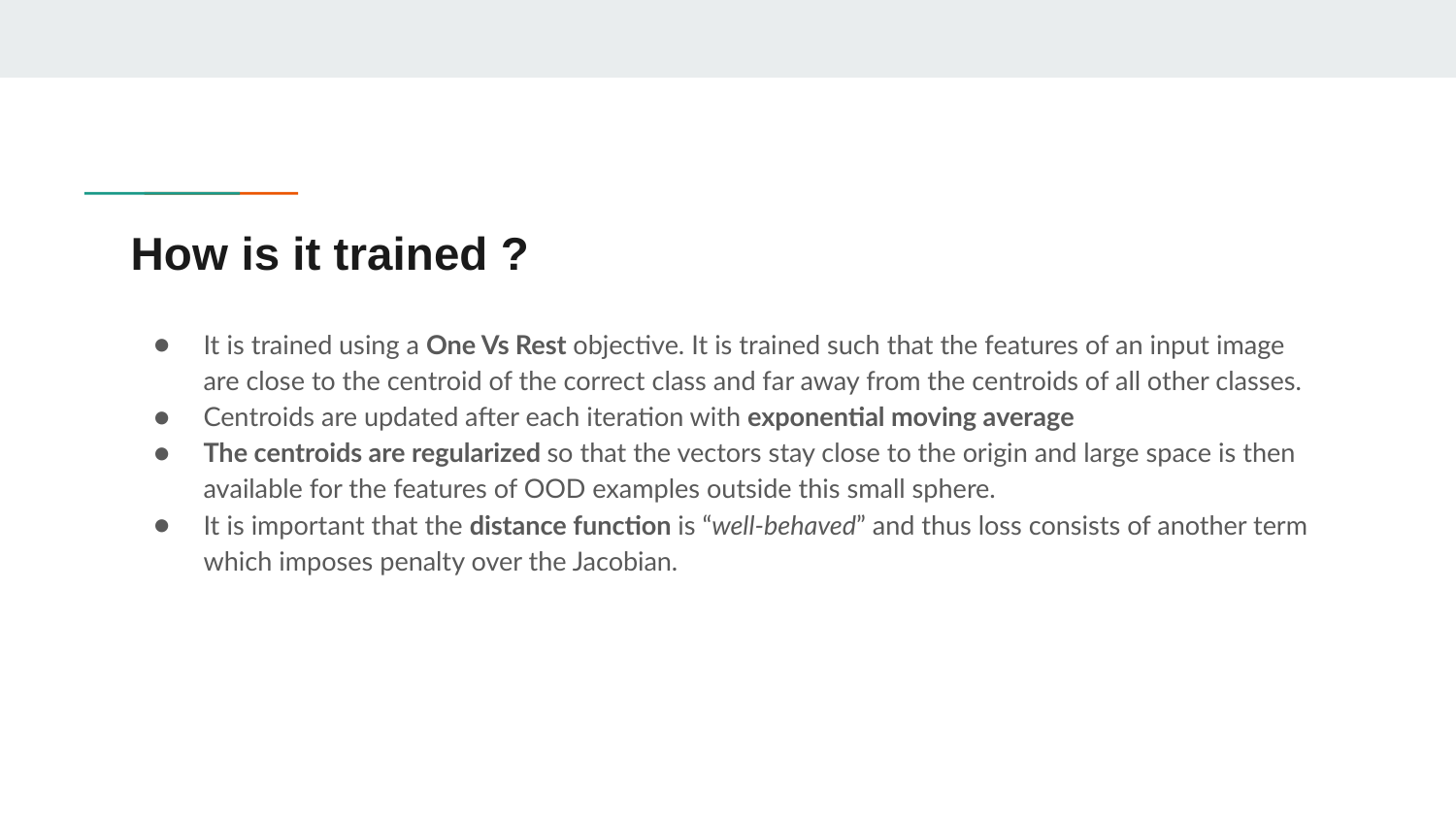

# How is it trained ?
It is trained using a One Vs Rest objective. It is trained such that the features of an input image are close to the centroid of the correct class and far away from the centroids of all other classes.
Centroids are updated after each iteration with exponential moving average
The centroids are regularized so that the vectors stay close to the origin and large space is then available for the features of OOD examples outside this small sphere.
It is important that the distance function is “well-behaved” and thus loss consists of another term which imposes penalty over the Jacobian.